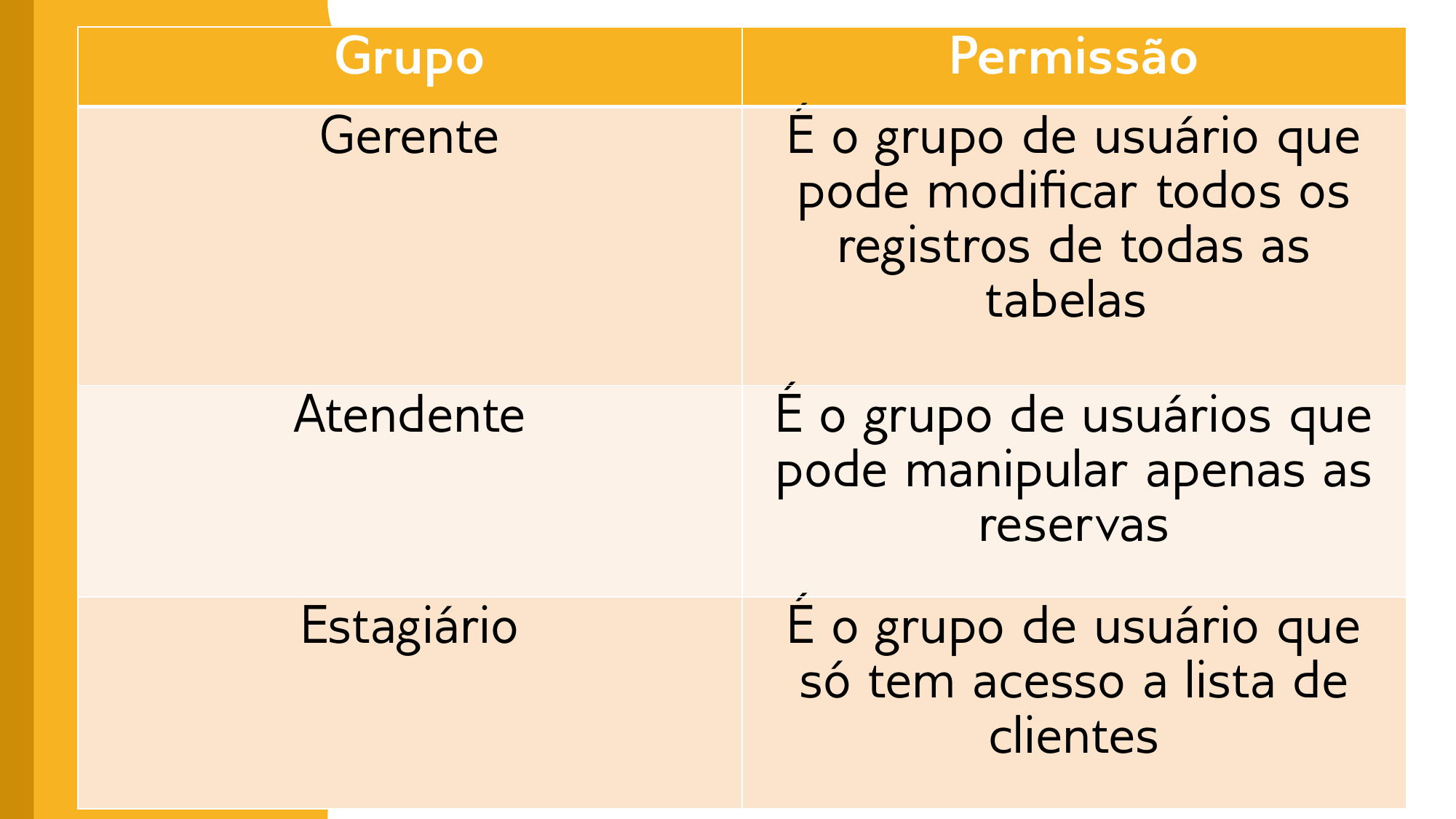

| Grupo | Permissão |
| --- | --- |
| Gerente | É o grupo de usuário que pode modificar todos os registros de todas as tabelas |
| Atendente | É o grupo de usuários que pode manipular apenas as reservas |
| Estagiário | É o grupo de usuário que só tem acesso a lista de clientes |